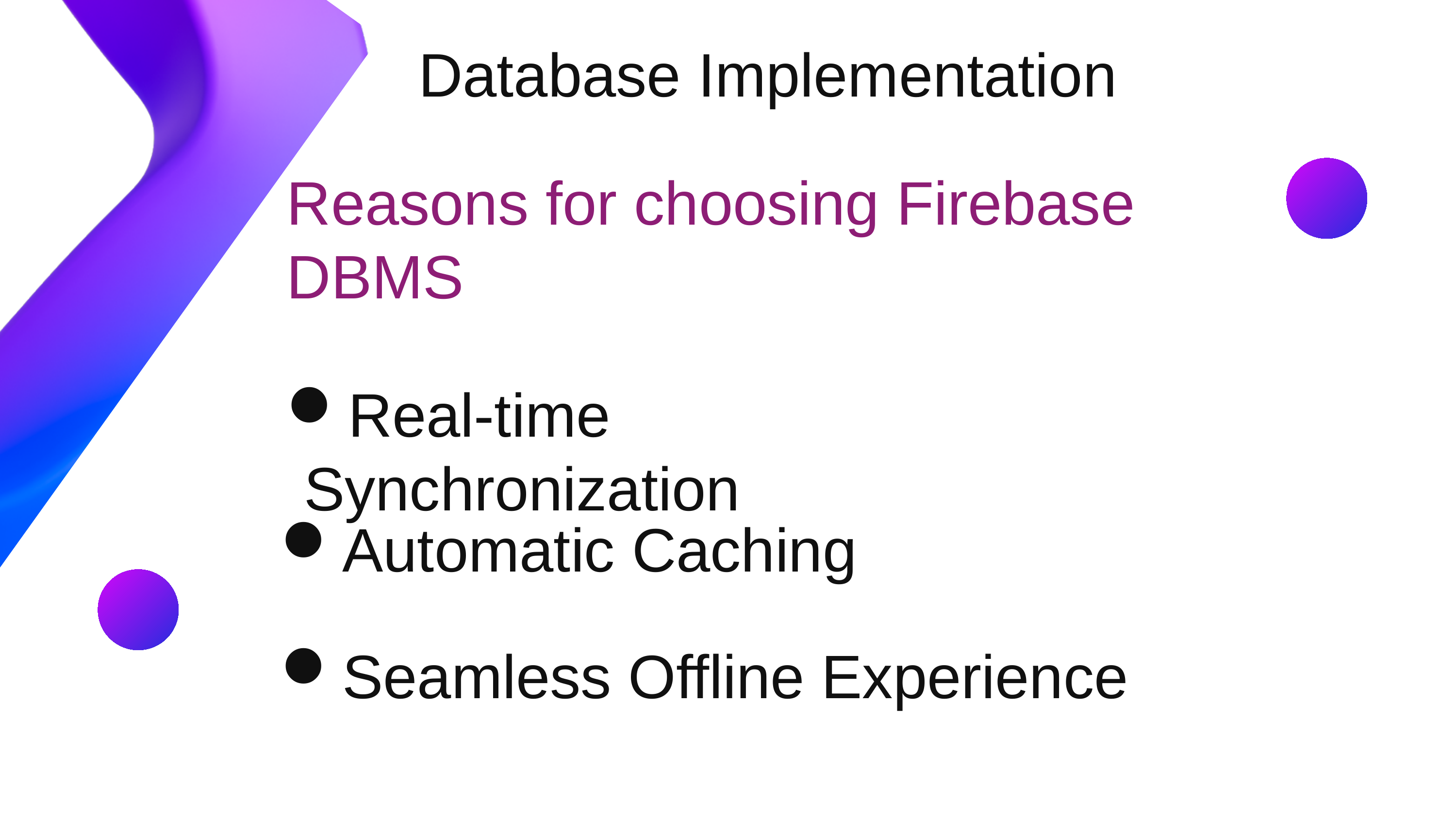

Database Implementation

Reasons for choosing Firebase DBMS
Real-time Synchronization
Automatic Caching

Seamless Offline Experience